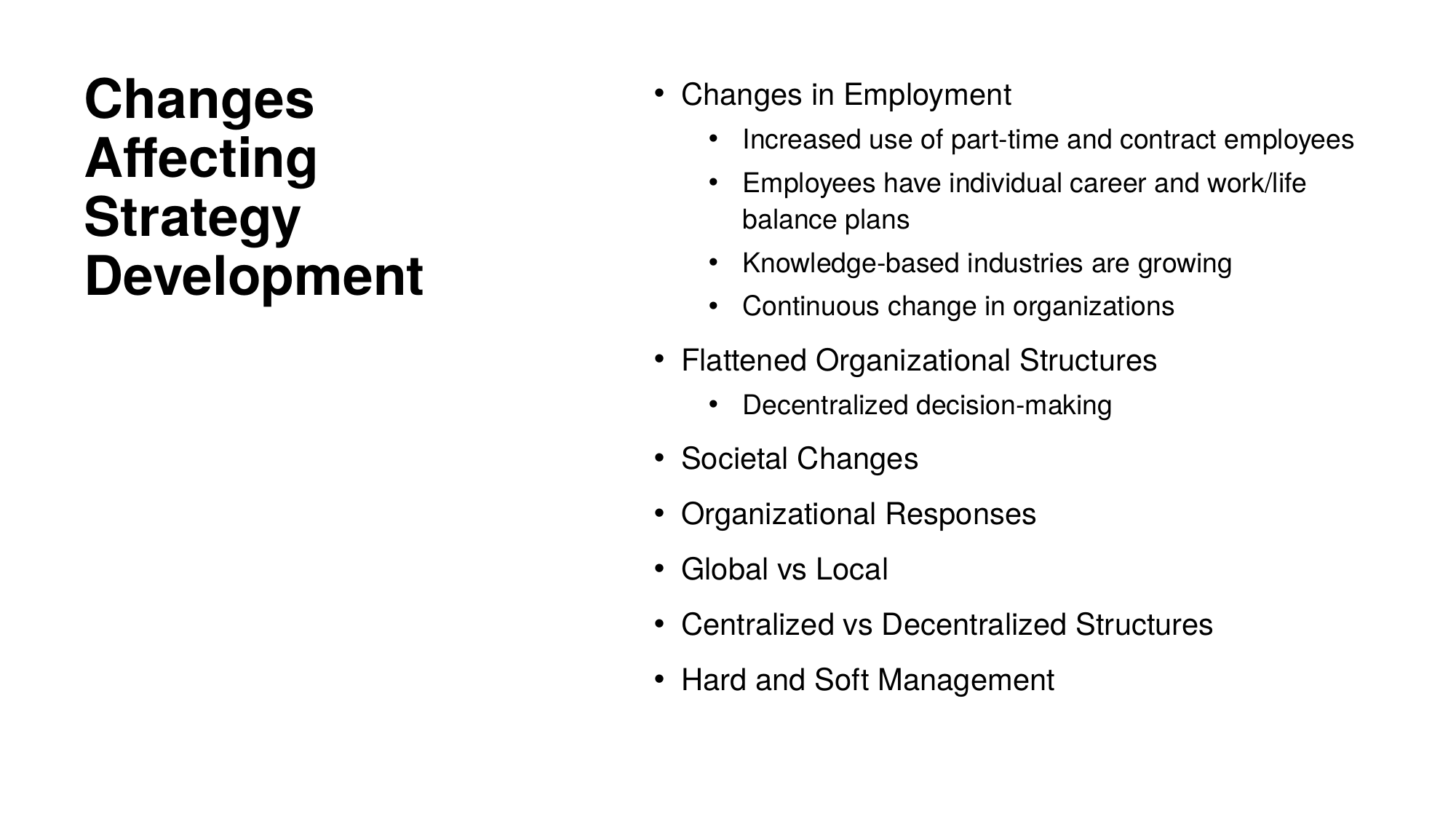

# Changes Affecting Strategy Development
Changes in Employment
Increased use of part-time and contract employees
Employees have individual career and work/life balance plans
Knowledge-based industries are growing
Continuous change in organizations
Flattened Organizational Structures
Decentralized decision-making
Societal Changes
Organizational Responses
Global vs Local
Centralized vs Decentralized Structures
Hard and Soft Management